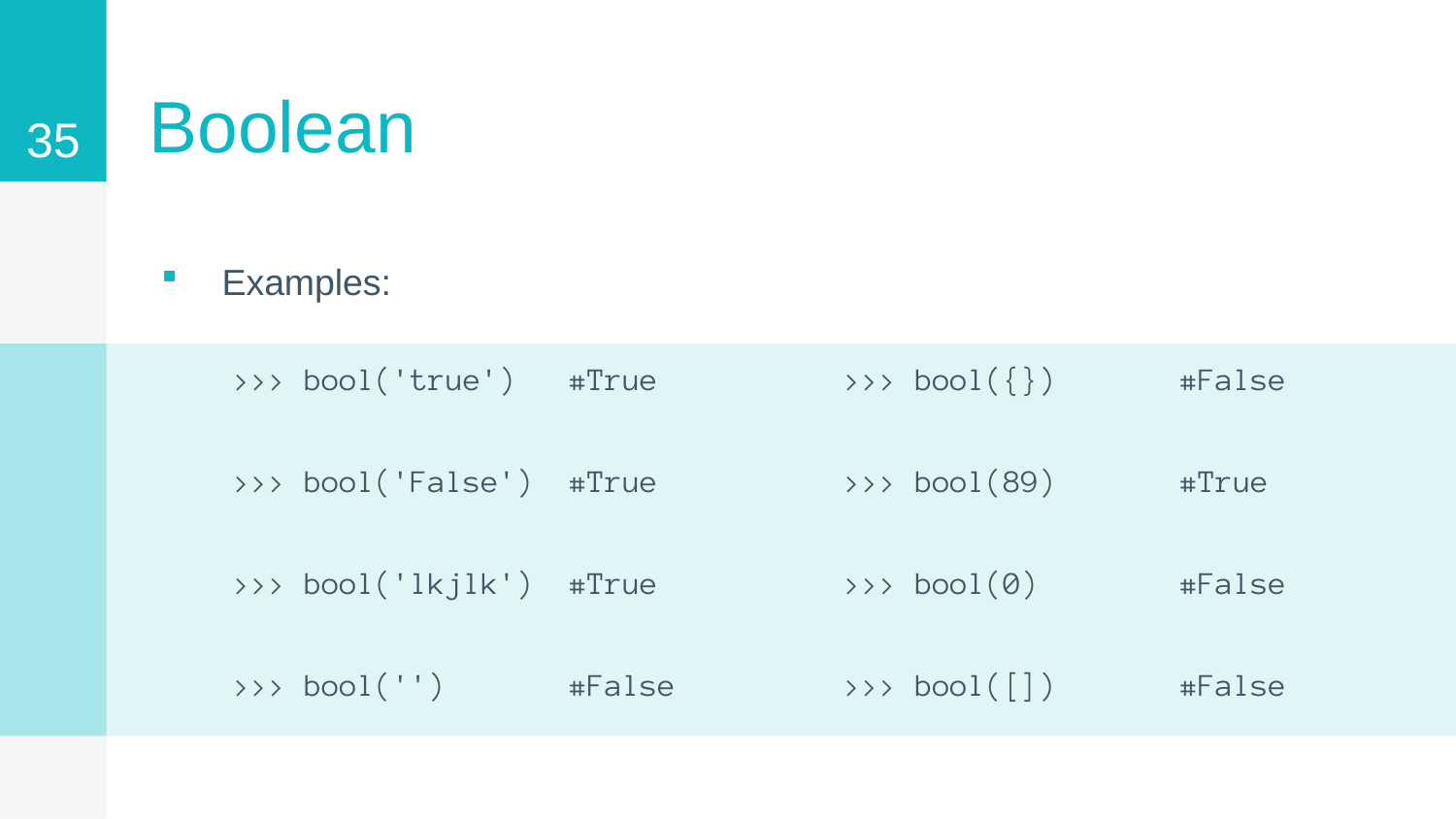

35
# Boolean
Examples:
>>> bool('true')   #True

>>> bool('False')  #True

>>> bool('lkjlk')  #True

>>> bool('')       #False
>>> bool({})       #False

>>> bool(89)       #True

>>> bool(0)        #False

>>> bool([])       #False